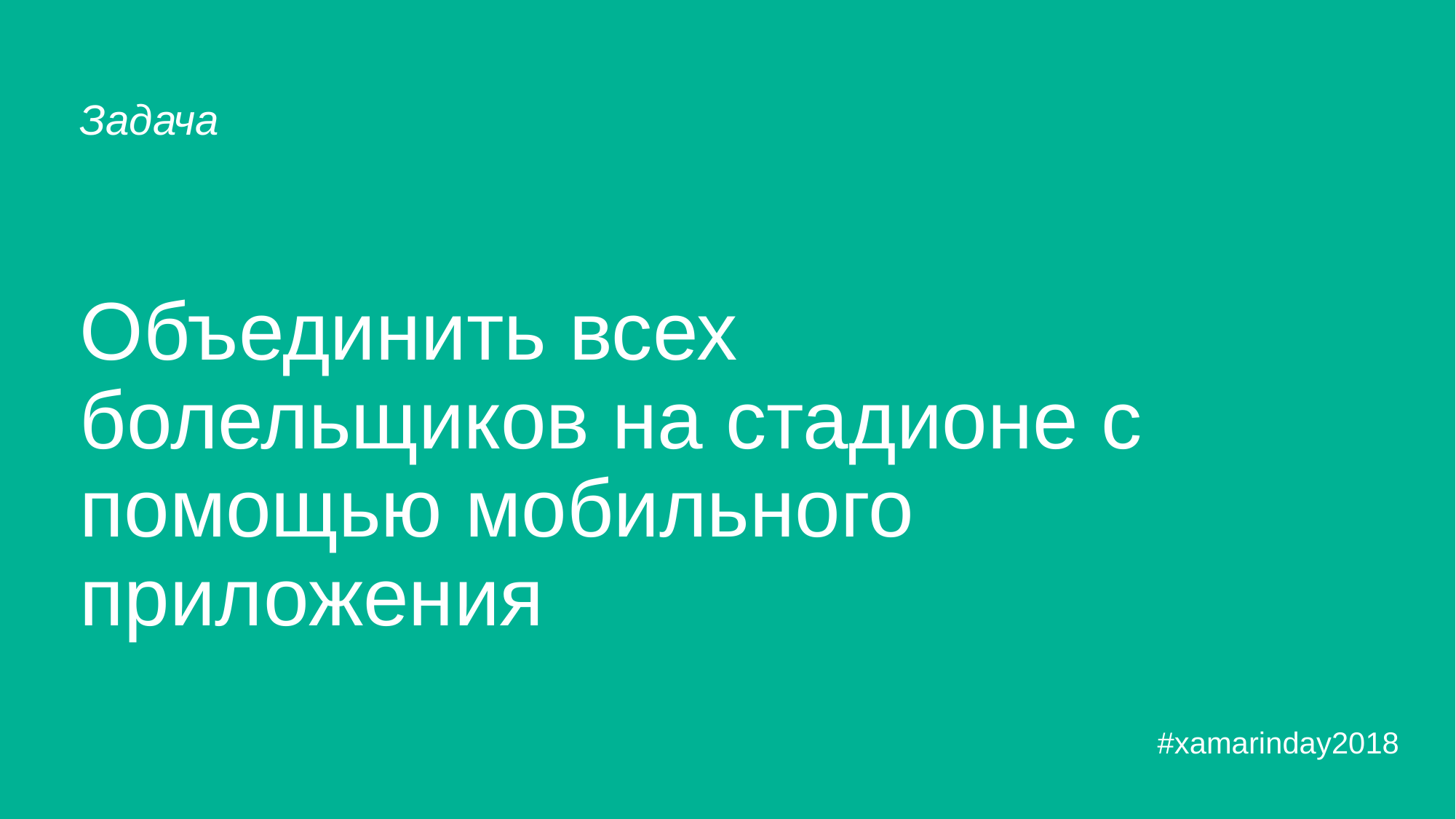

# Объединить всех болельщиков на стадионе с помощью мобильного приложения